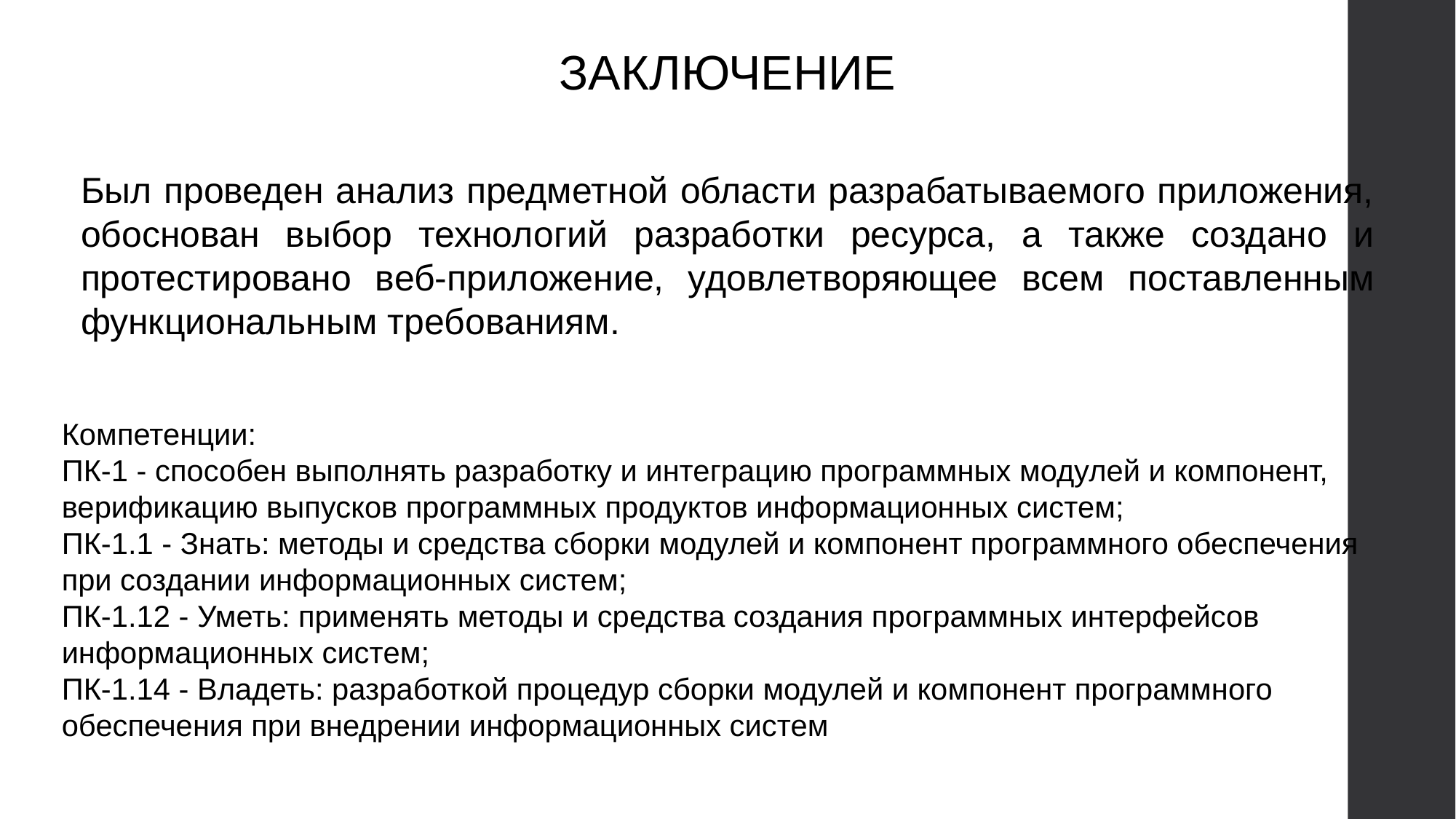

ЗАКЛЮЧЕНИЕ
Был проведен анализ предметной области разрабатываемого приложения, обоснован выбор технологий разработки ресурса, а также создано и протестировано веб-приложение, удовлетворяющее всем поставленным функциональным требованиям.
Компетенции:
ПК-1 - способен выполнять разработку и интеграцию программных модулей и компонент, верификацию выпусков программных продуктов информационных систем;
ПК-1.1 - Знать: методы и средства сборки модулей и компонент программного обеспечения при создании информационных систем;
ПК-1.12 - Уметь: применять методы и средства создания программных интерфейсов информационных систем;
ПК-1.14 - Владеть: разработкой процедур сборки модулей и компонент программного обеспечения при внедрении информационных систем